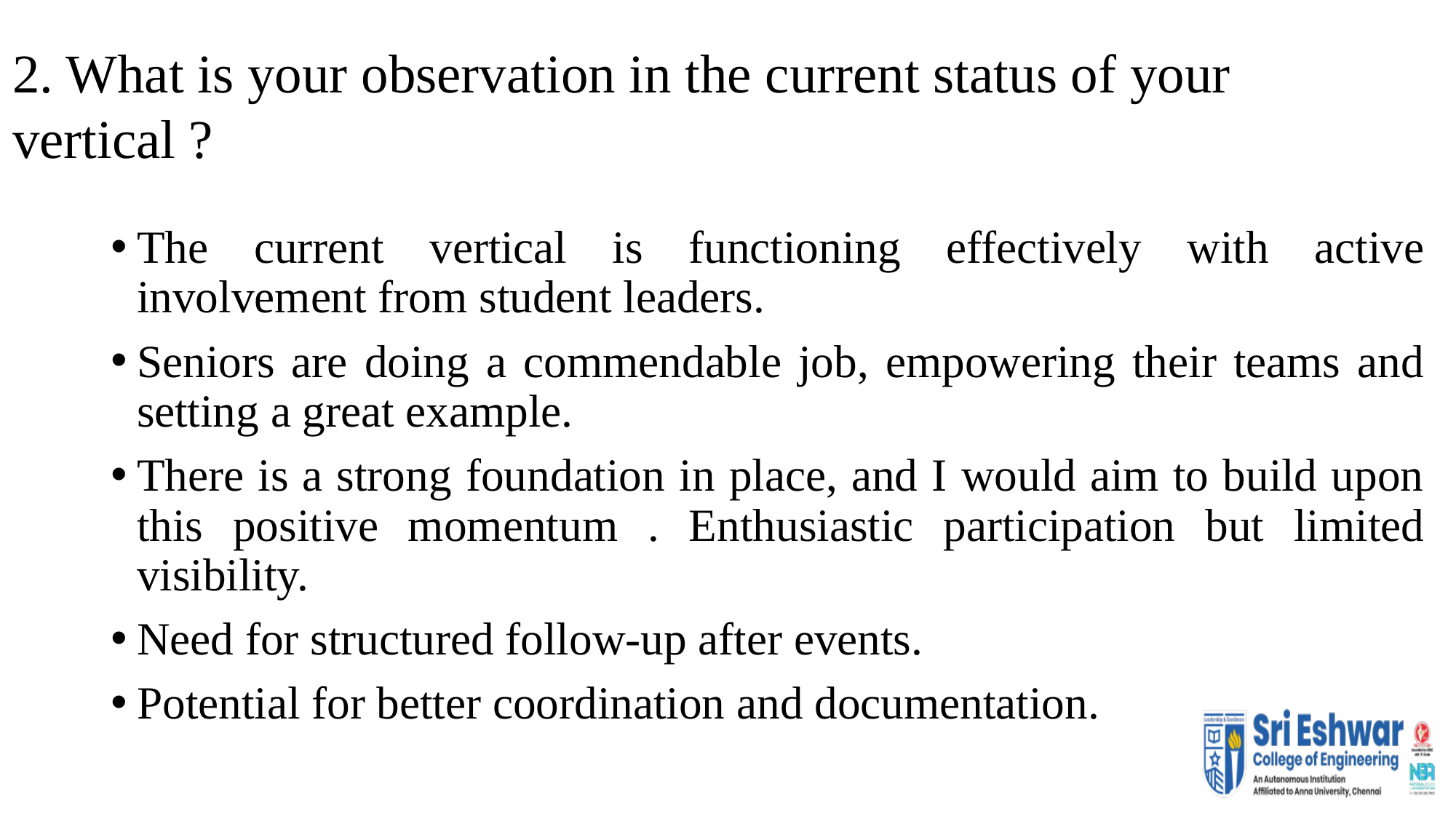

# 2. What is your observation in the current status of your vertical ?
The current vertical is functioning effectively with active involvement from student leaders.
Seniors are doing a commendable job, empowering their teams and setting a great example.
There is a strong foundation in place, and I would aim to build upon this positive momentum . Enthusiastic participation but limited visibility.
Need for structured follow-up after events.
Potential for better coordination and documentation.